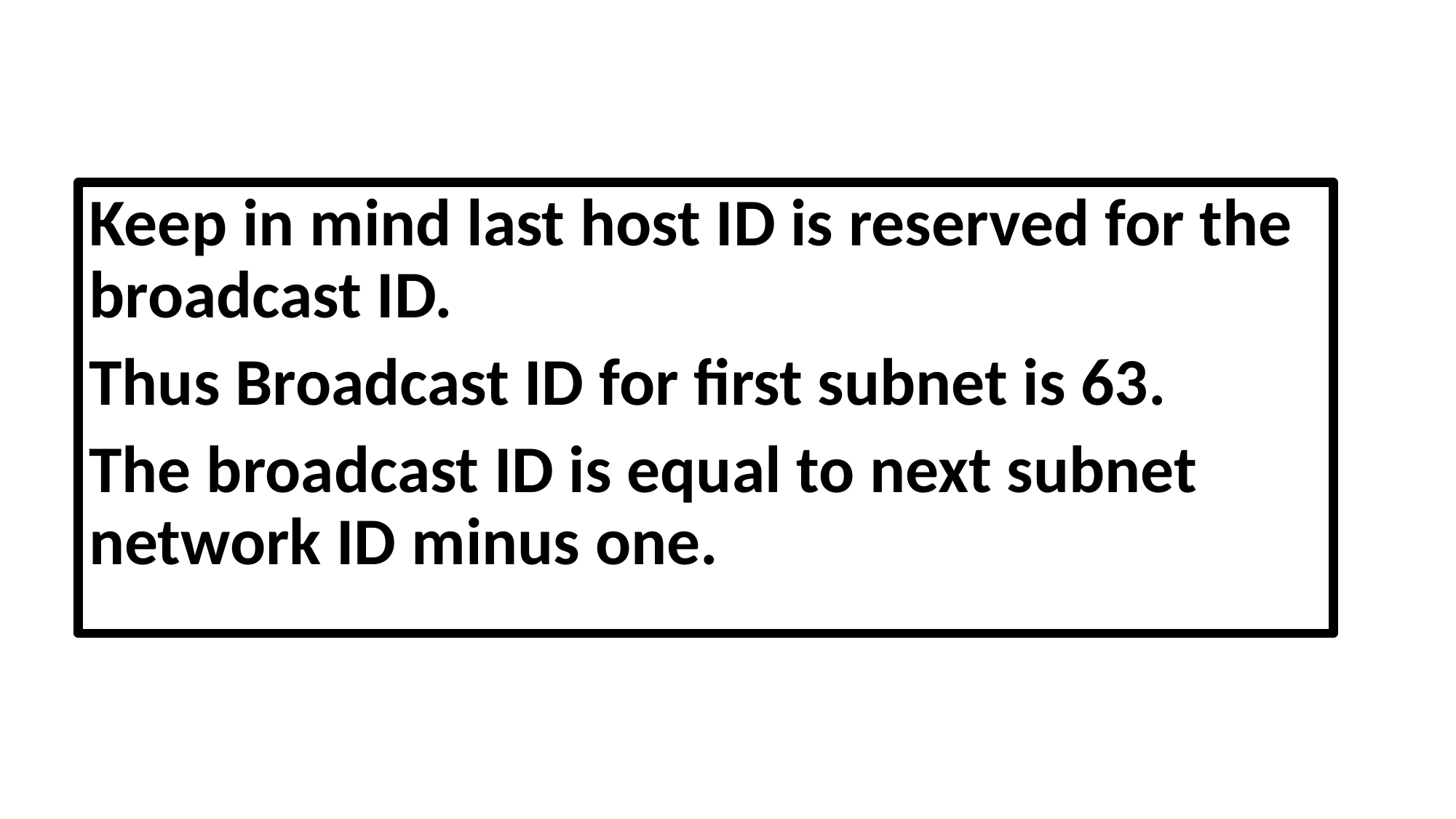

Keep in mind last host ID is reserved for the broadcast ID.
Thus Broadcast ID for first subnet is 63.
The broadcast ID is equal to next subnet network ID minus one.